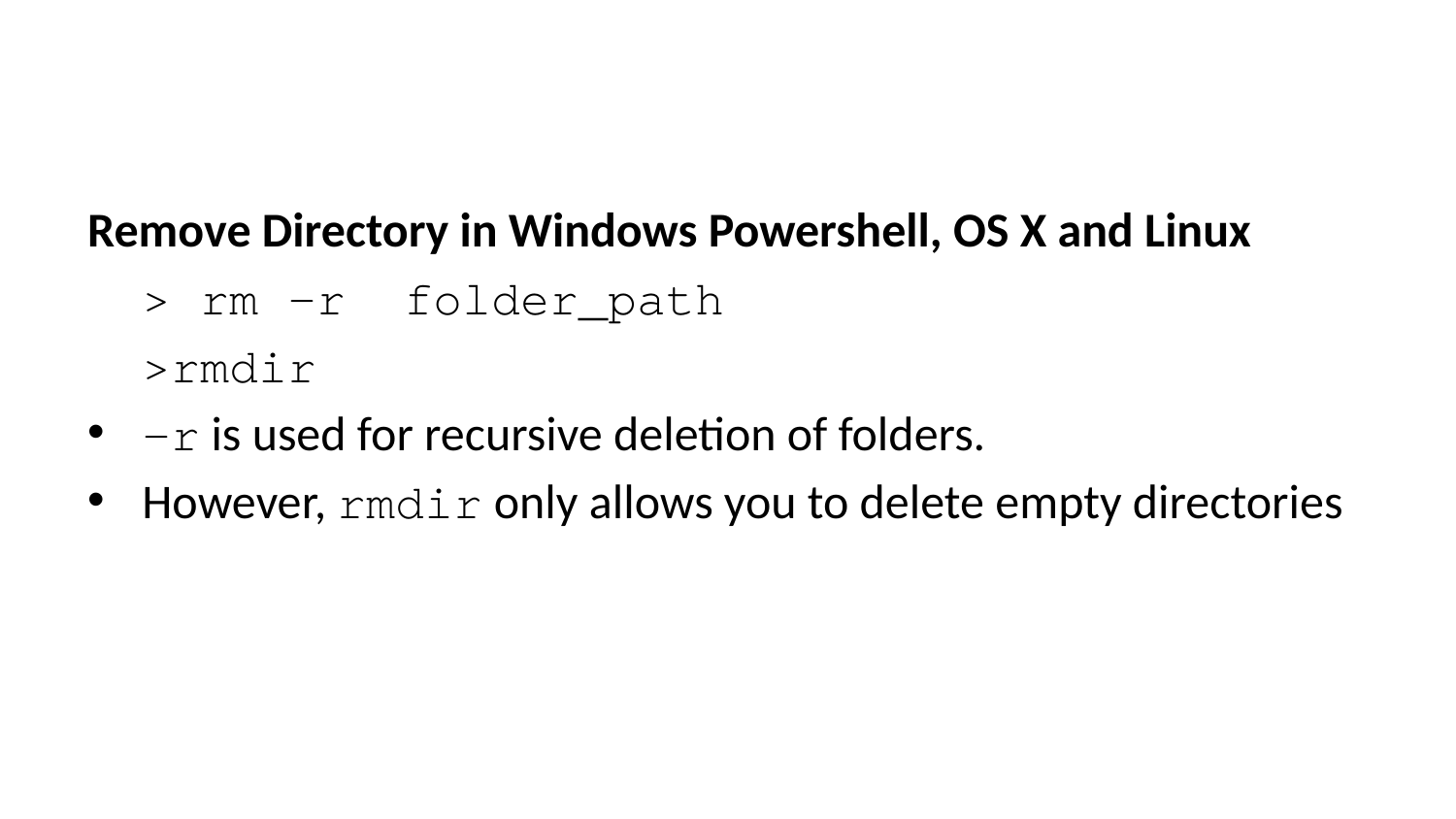

Remove Directory in Windows Powershell, OS X and Linux
> rm –r  folder_path
>rmdir
-r is used for recursive deletion of folders.
However, rmdir only allows you to delete empty directories